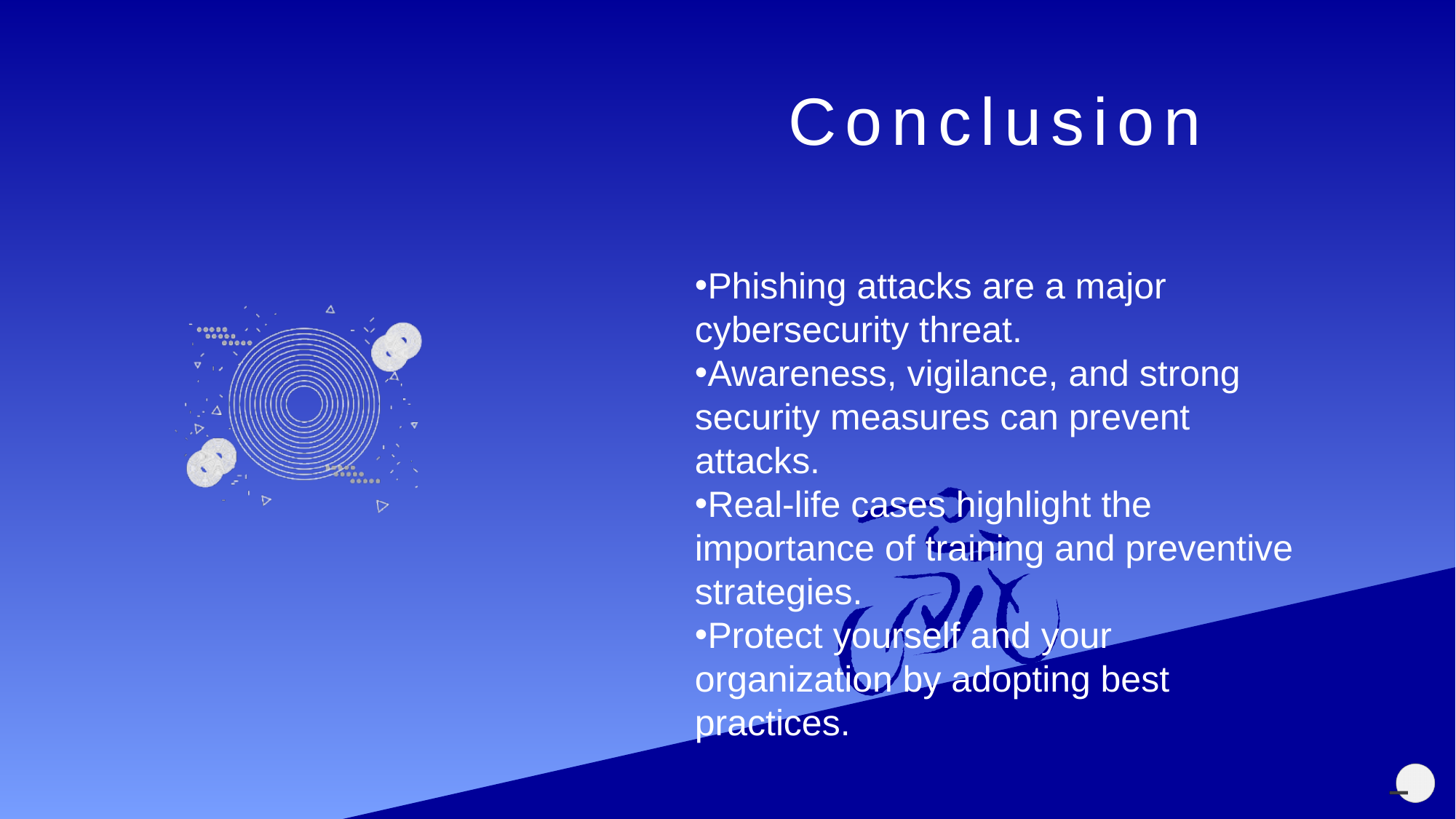

Conclusion
Phishing attacks are a major cybersecurity threat.
Awareness, vigilance, and strong security measures can prevent attacks.
Real-life cases highlight the importance of training and preventive strategies.
Protect yourself and your organization by adopting best practices.